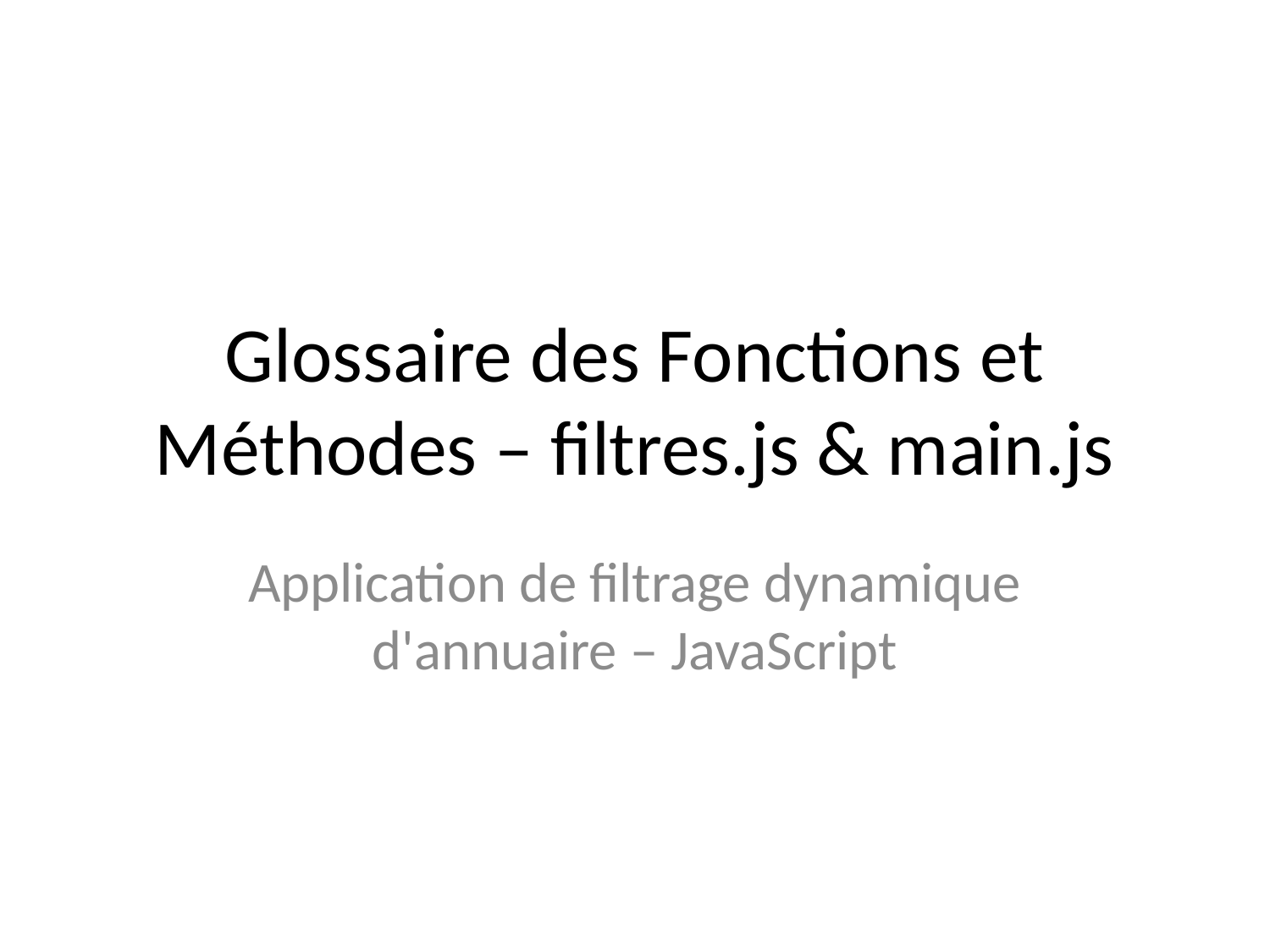

# Glossaire des Fonctions et Méthodes – filtres.js & main.js
Application de filtrage dynamique d'annuaire – JavaScript